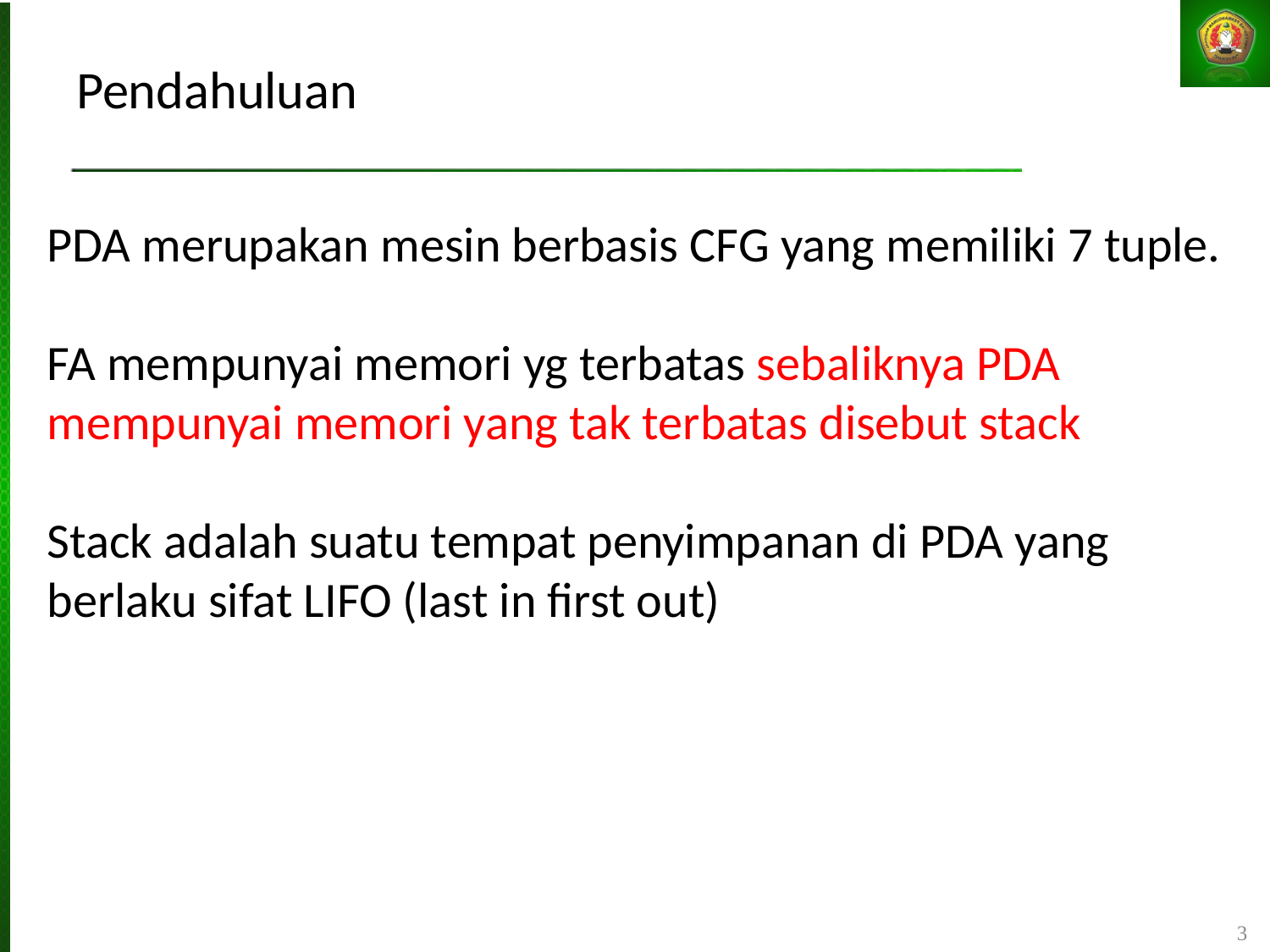

Pendahuluan
PDA merupakan mesin berbasis CFG yang memiliki 7 tuple.

FA mempunyai memori yg terbatas sebaliknya PDA mempunyai memori yang tak terbatas disebut stack

Stack adalah suatu tempat penyimpanan di PDA yang berlaku sifat LIFO (last in first out)
3